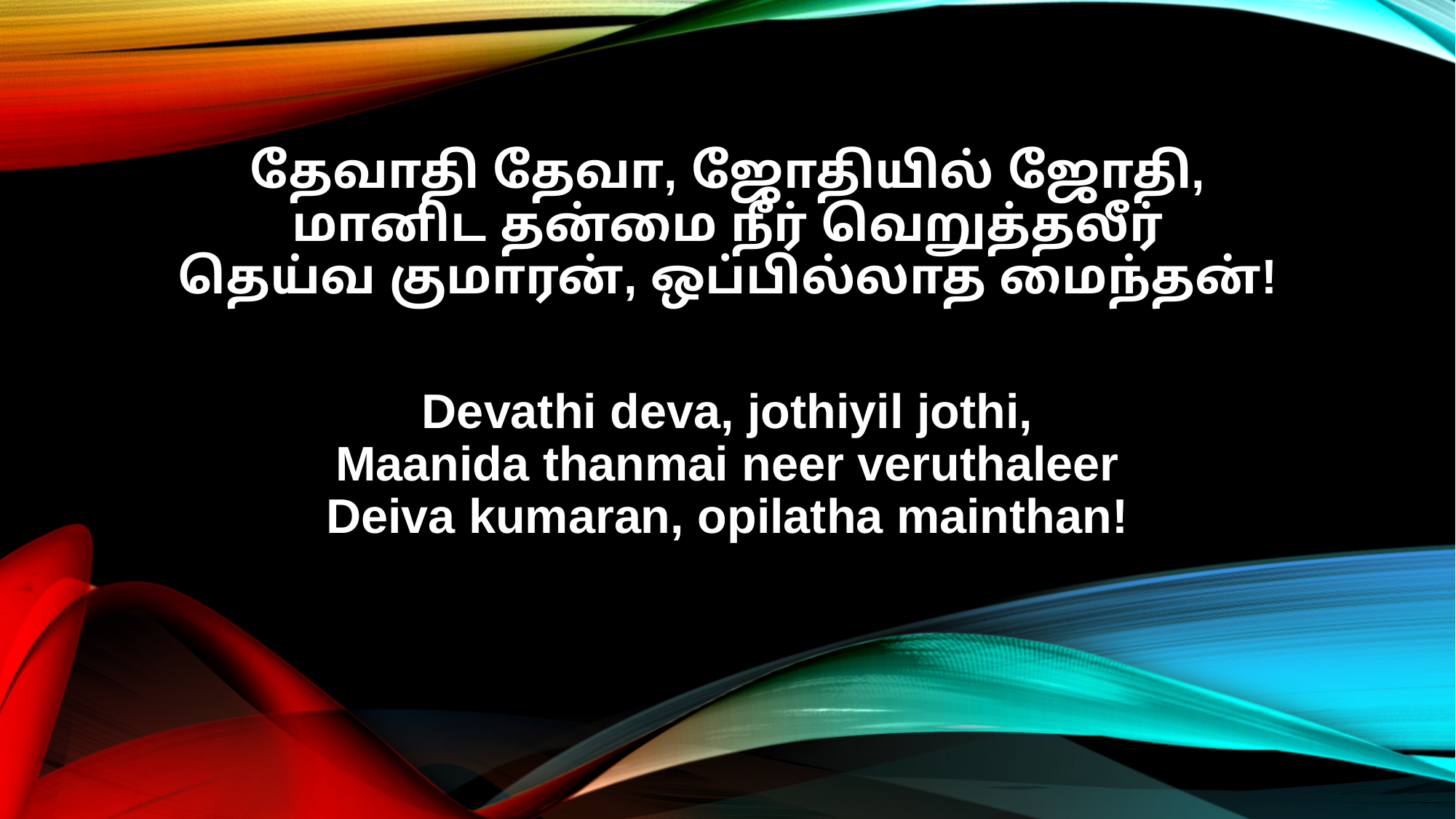

தேவாதி தேவா, ஜோதியில் ஜோதி,
மானிட தன்மை நீர் வெறுத்தலீர்
தெய்வ குமாரன், ஒப்பில்லாத மைந்தன்!

Devathi deva, jothiyil jothi,
Maanida thanmai neer veruthaleer
Deiva kumaran, opilatha mainthan!